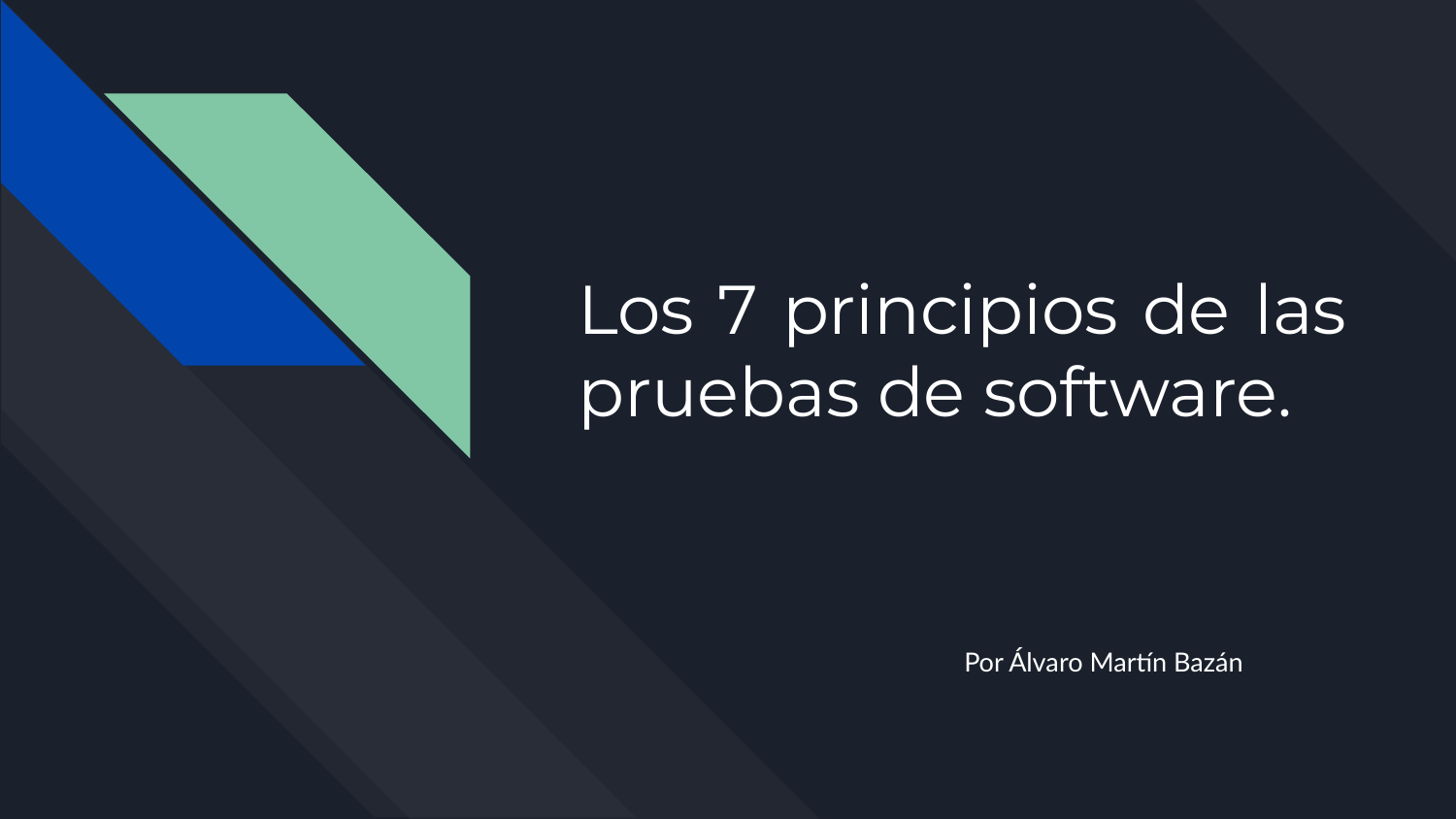

# Los 7 principios de las pruebas de software.
Por Álvaro Martín Bazán